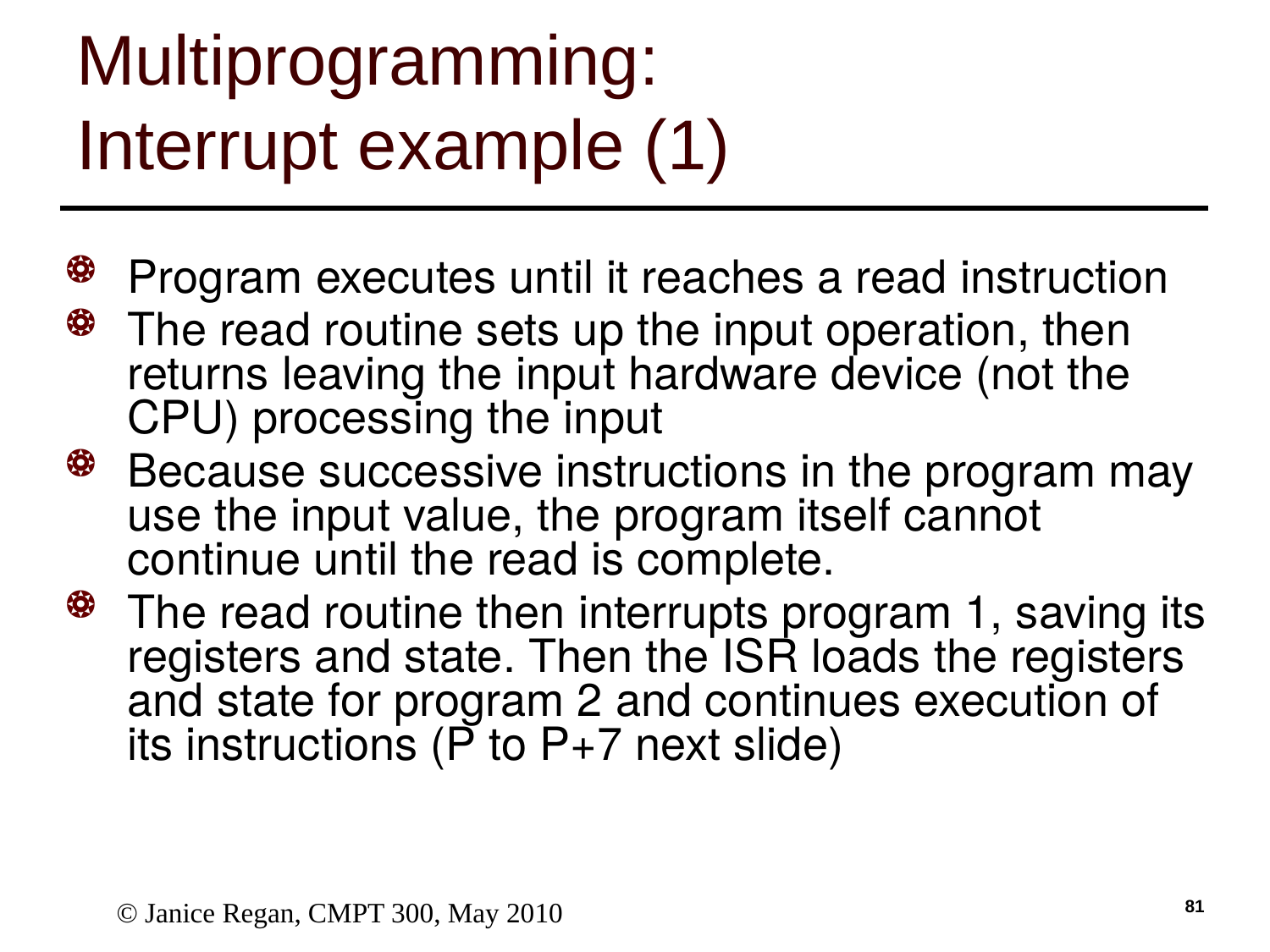

# Multiprogramming: Interrupt example (1)
Program executes until it reaches a read instruction
The read routine sets up the input operation, then returns leaving the input hardware device (not the CPU) processing the input
Because successive instructions in the program may use the input value, the program itself cannot continue until the read is complete.
The read routine then interrupts program 1, saving its registers and state. Then the ISR loads the registers and state for program 2 and continues execution of its instructions (P to P+7 next slide)

© Janice Regan, CMPT 300, May 2010
81